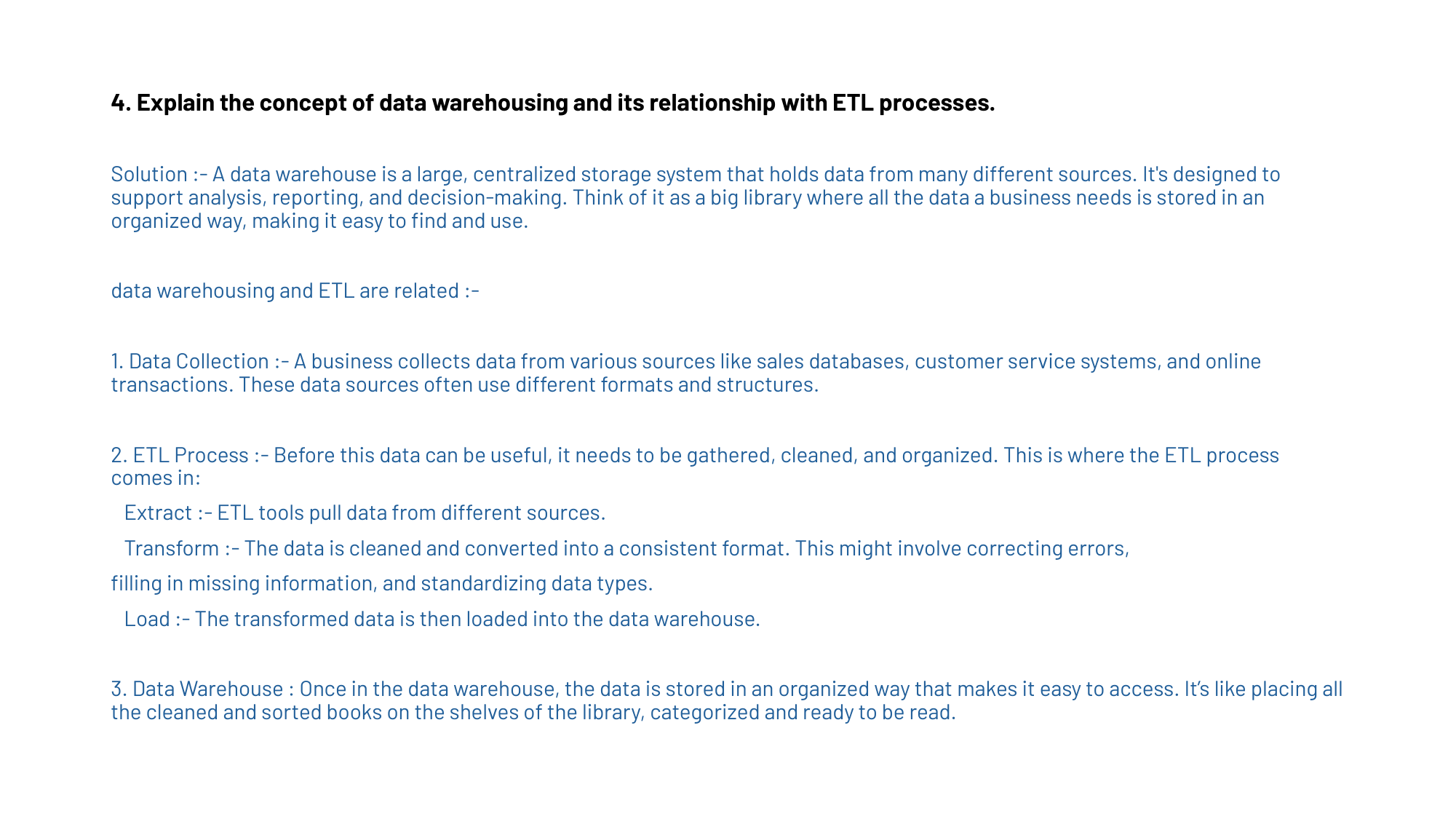

4. Explain the concept of data warehousing and its relationship with ETL processes.

Solution :- A data warehouse is a large, centralized storage system that holds data from many different sources. It's designed to support analysis, reporting, and decision-making. Think of it as a big library where all the data a business needs is stored in an organized way, making it easy to find and use.

data warehousing and ETL are related :-

1. Data Collection :- A business collects data from various sources like sales databases, customer service systems, and online transactions. These data sources often use different formats and structures.

2. ETL Process :- Before this data can be useful, it needs to be gathered, cleaned, and organized. This is where the ETL process comes in:
   Extract :- ETL tools pull data from different sources.
   Transform :- The data is cleaned and converted into a consistent format. This might involve correcting errors,
filling in missing information, and standardizing data types.
   Load :- The transformed data is then loaded into the data warehouse.

3. Data Warehouse : Once in the data warehouse, the data is stored in an organized way that makes it easy to access. It’s like placing all the cleaned and sorted books on the shelves of the library, categorized and ready to be read.